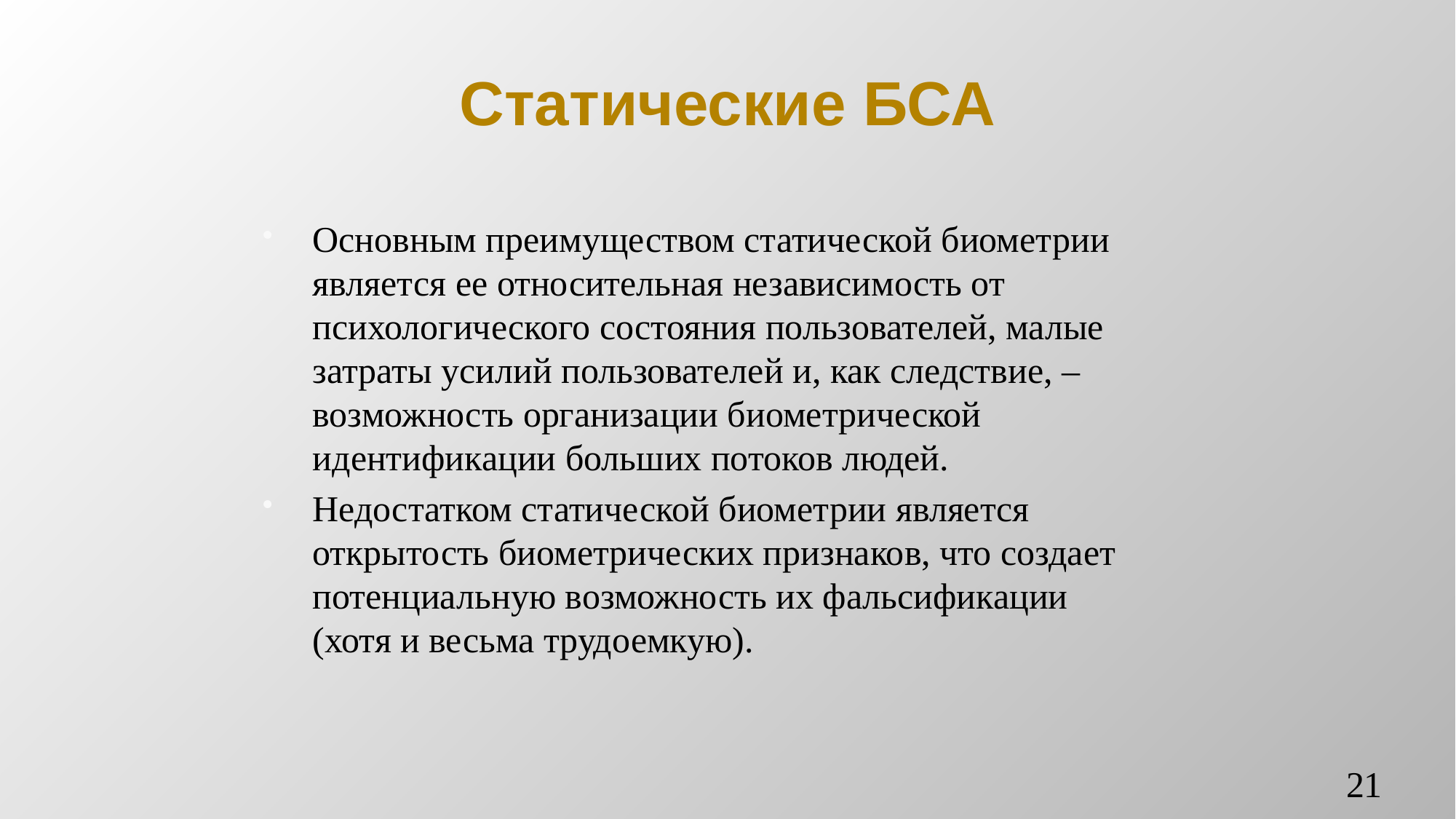

# Статические БСА
Основным преимуществом статической биометрии является ее относительная независимость от психологического состояния пользователей, малые затраты усилий пользователей и, как следствие, – возможность организации биометрической идентификации больших потоков людей.
Недостатком статической биометрии является открытость биометрических признаков, что создает потенциальную возможность их фальсификации            (хотя и весьма трудоемкую).

21